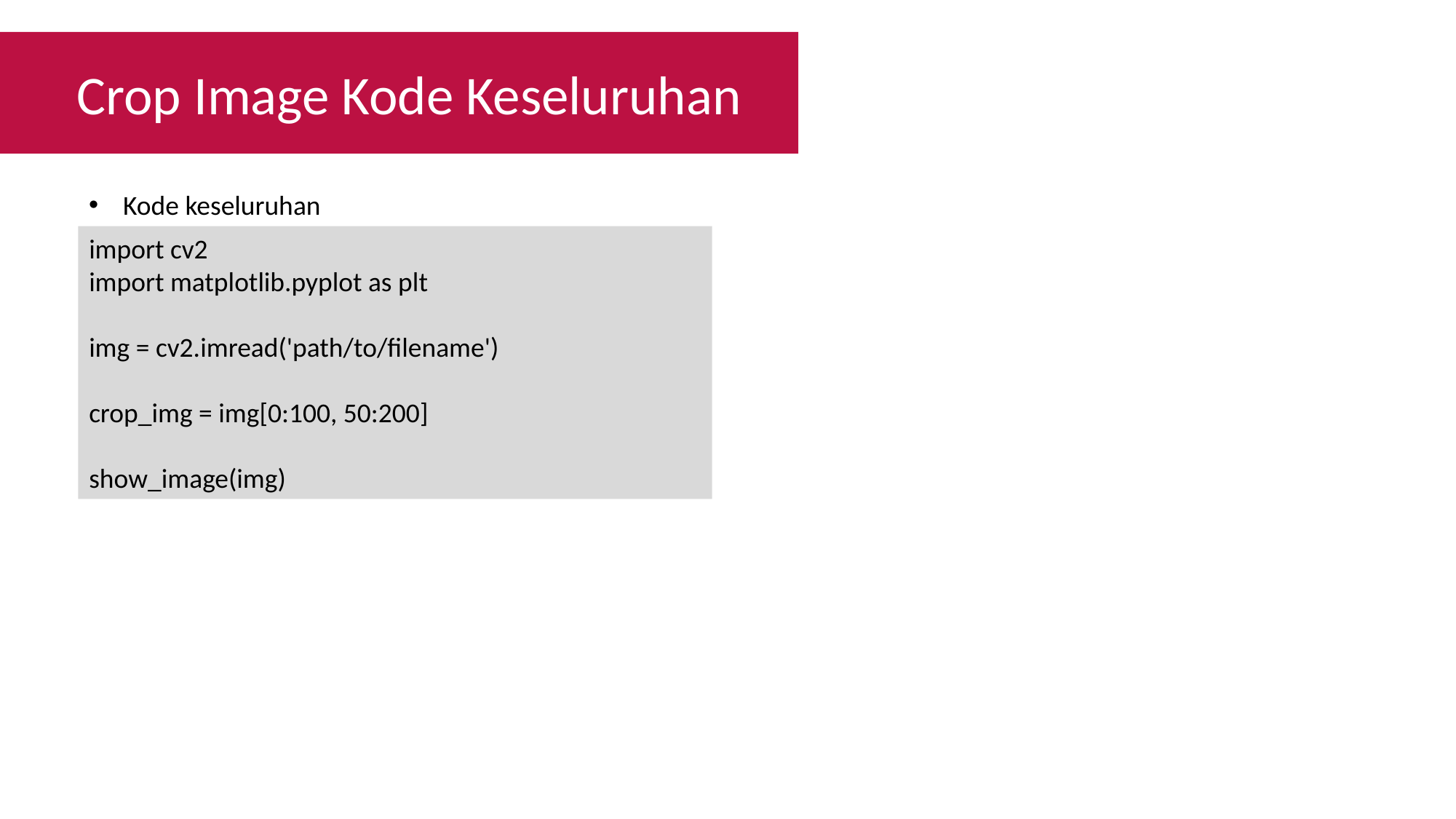

Crop Image Kode Keseluruhan
Kode keseluruhan
import cv2
import matplotlib.pyplot as plt

img = cv2.imread('path/to/filename')

crop_img = img[0:100, 50:200]

show_image(img)